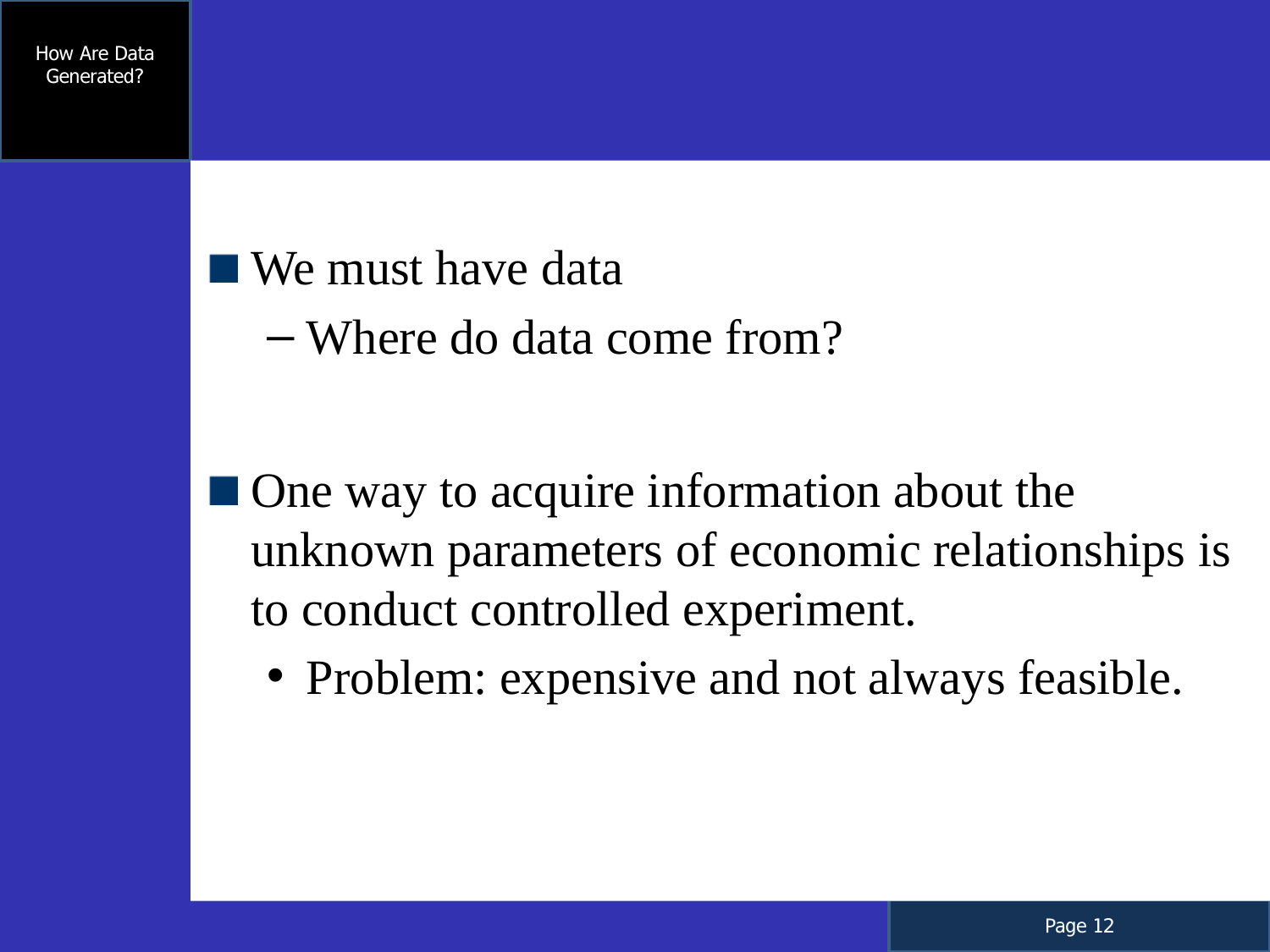

How Are Data Generated?

We must have data
Where do data come from?

One way to acquire information about the unknown parameters of economic relationships is to conduct controlled experiment.
Problem: expensive and not always feasible.